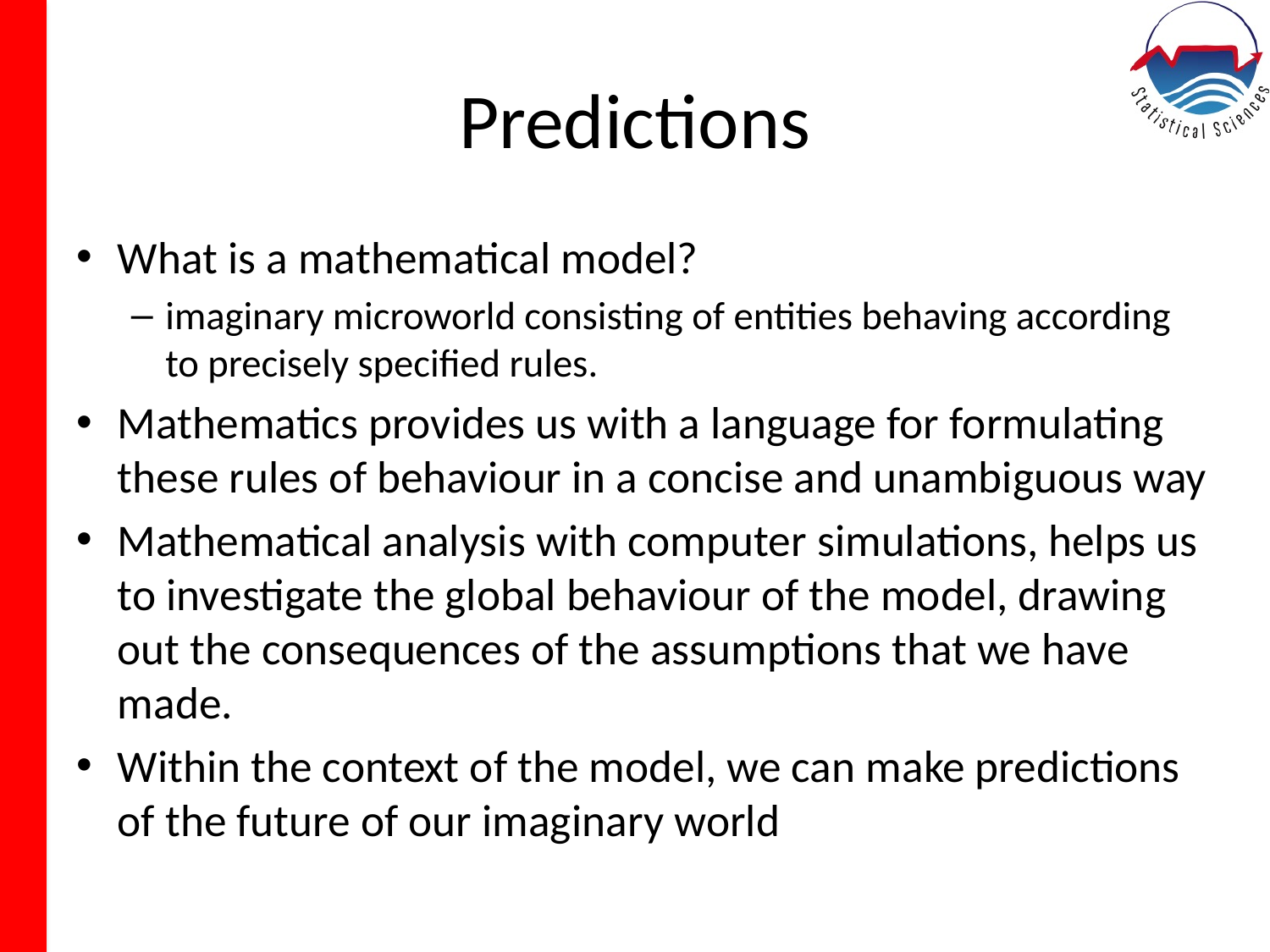

# Predictions
What is a mathematical model?
imaginary microworld consisting of entities behaving according to precisely specified rules.
Mathematics provides us with a language for formulating these rules of behaviour in a concise and unambiguous way
Mathematical analysis with computer simulations, helps us to investigate the global behaviour of the model, drawing out the consequences of the assumptions that we have made.
Within the context of the model, we can make predictions of the future of our imaginary world